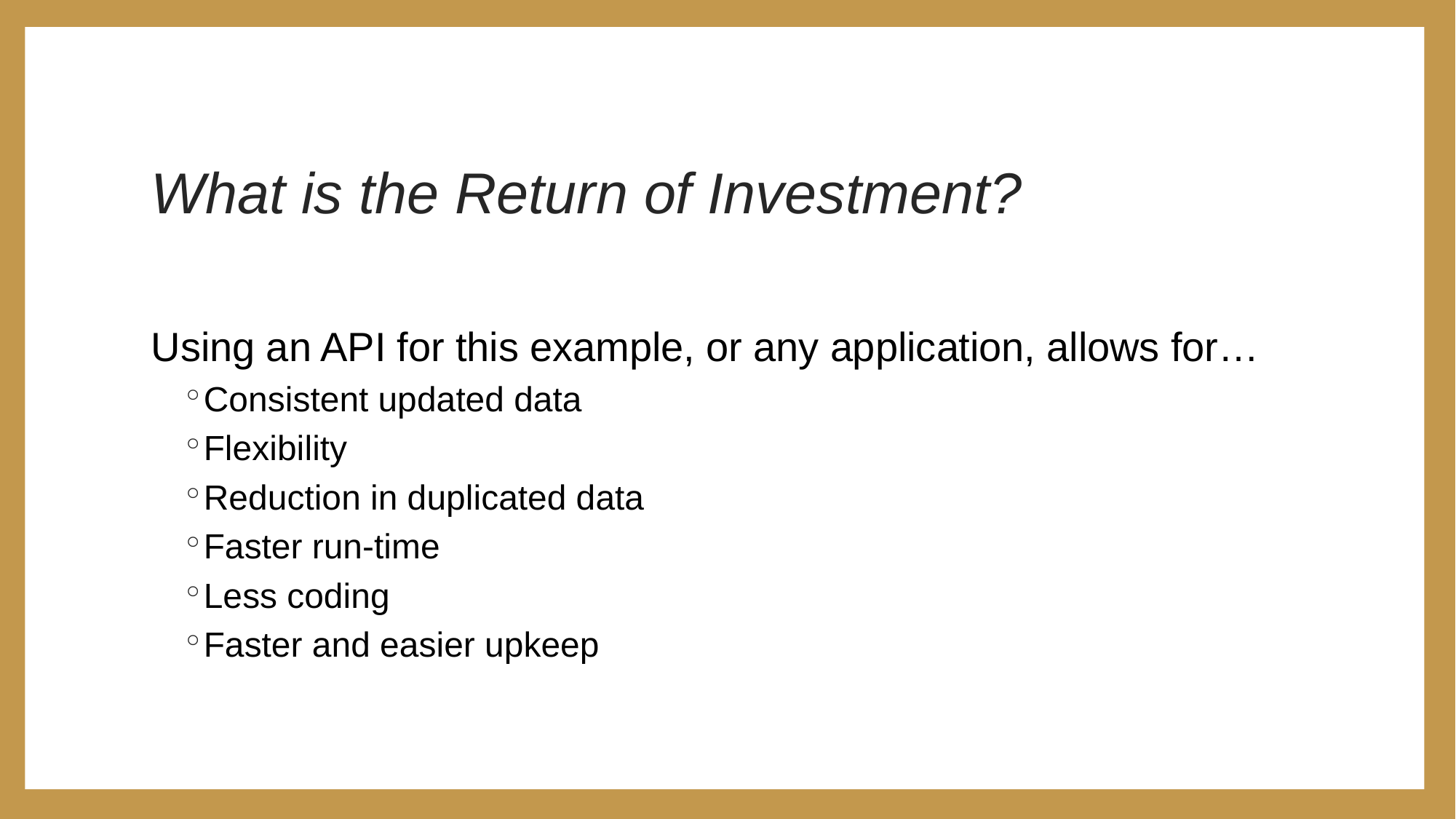

# What is the Return of Investment?
Using an API for this example, or any application, allows for…
Consistent updated data
Flexibility
Reduction in duplicated data
Faster run-time
Less coding
Faster and easier upkeep